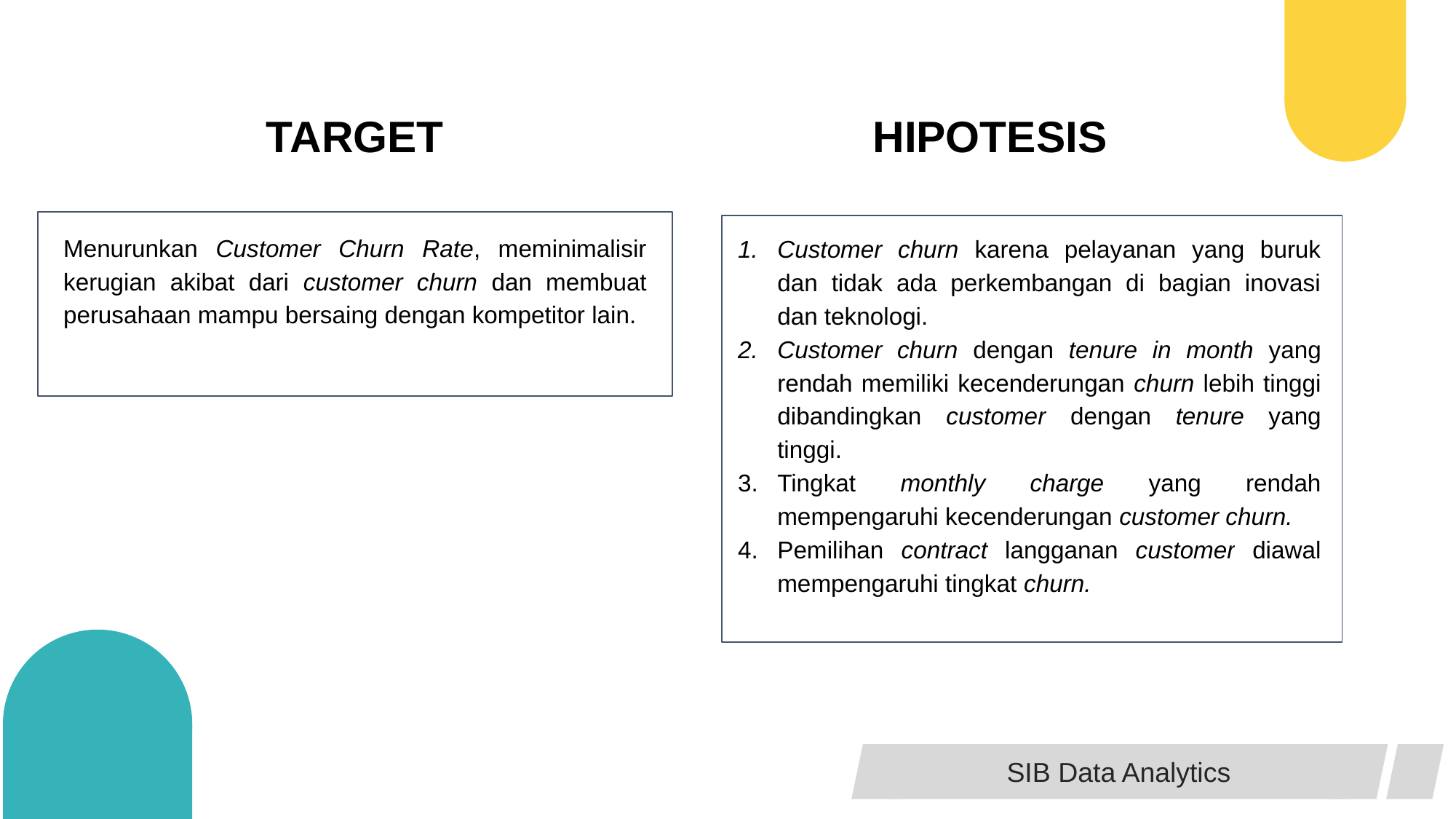

TARGET
HIPOTESIS

Customer churn karena pelayanan yang buruk dan tidak ada perkembangan di bagian inovasi dan teknologi.
Customer churn dengan tenure in month yang rendah memiliki kecenderungan churn lebih tinggi dibandingkan customer dengan tenure yang tinggi.
Tingkat monthly charge yang rendah mempengaruhi kecenderungan customer churn.
Pemilihan contract langganan customer diawal mempengaruhi tingkat churn.
Menurunkan Customer Churn Rate, meminimalisir kerugian akibat dari customer churn dan membuat perusahaan mampu bersaing dengan kompetitor lain.

SIB Data Analytics